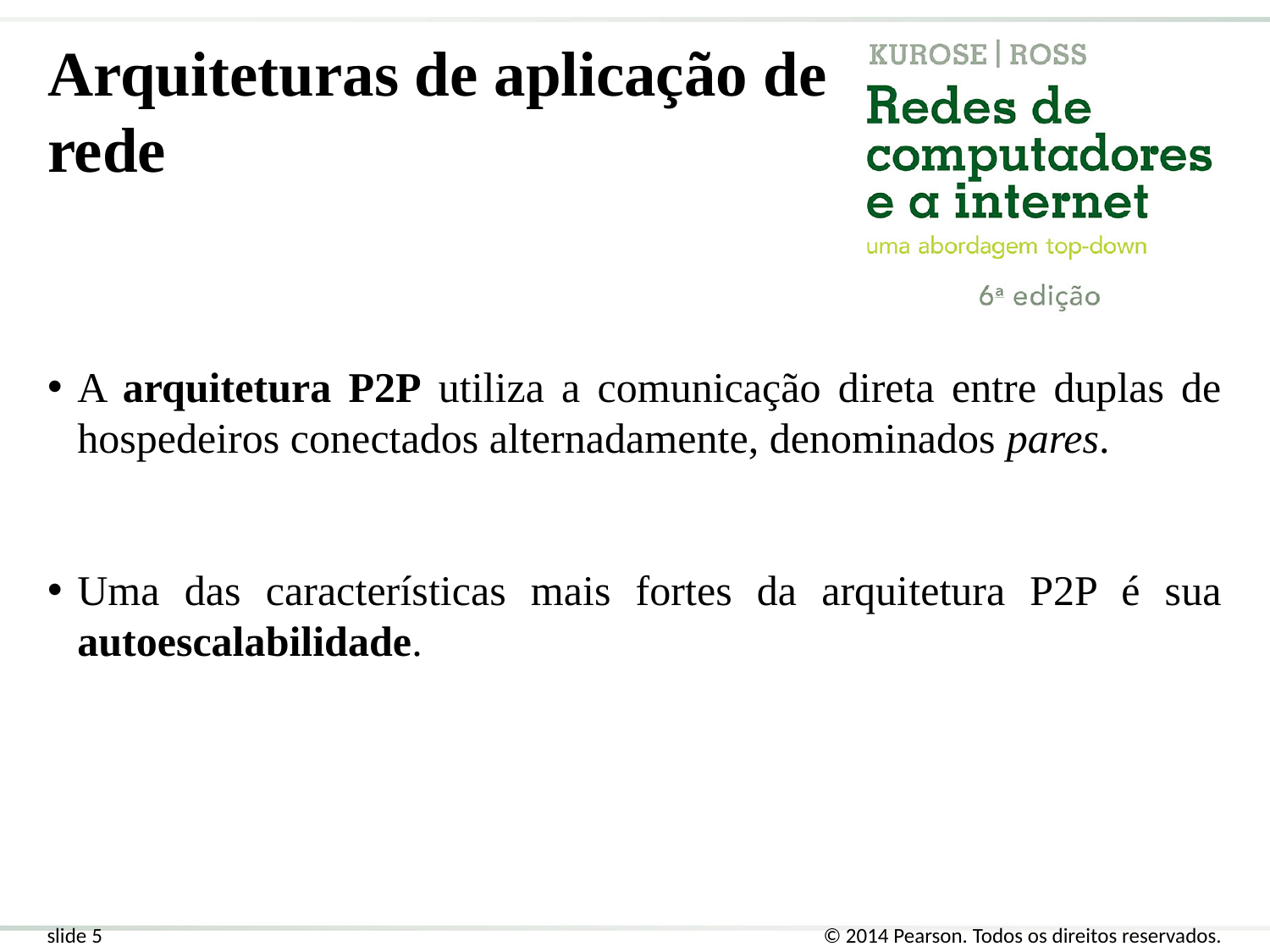

Arquiteturas de aplicação de rede

A arquitetura P2P utiliza a comunicação direta entre duplas de hospedeiros conectados alternadamente, denominados pares.

Uma das características mais fortes da arquitetura P2P é sua autoescalabilidade.